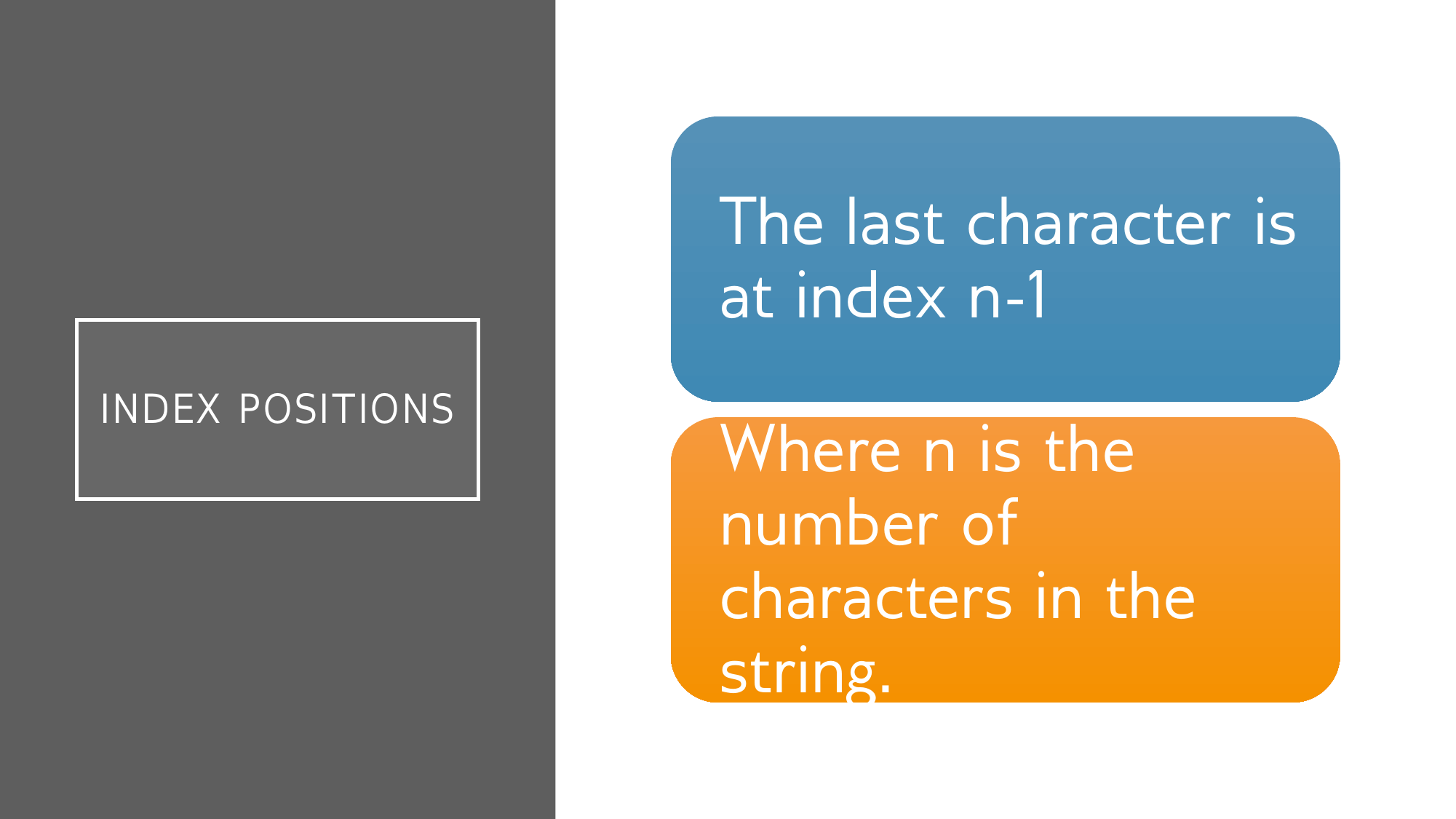

The last character is at index n-1
Where n is the number of characters in the string.
# Index Positions